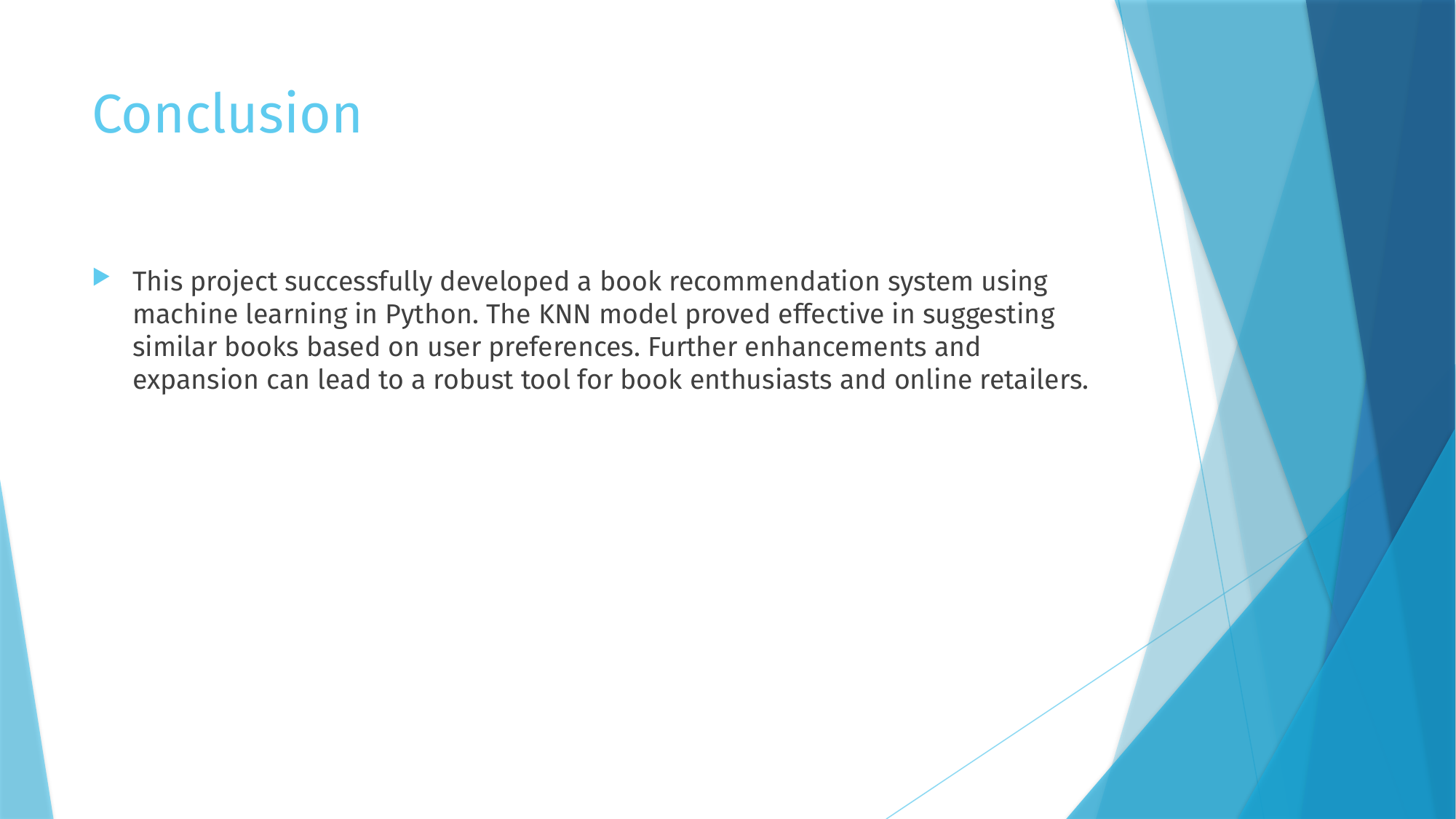

# Conclusion
This project successfully developed a book recommendation system using machine learning in Python. The KNN model proved effective in suggesting similar books based on user preferences. Further enhancements and expansion can lead to a robust tool for book enthusiasts and online retailers.